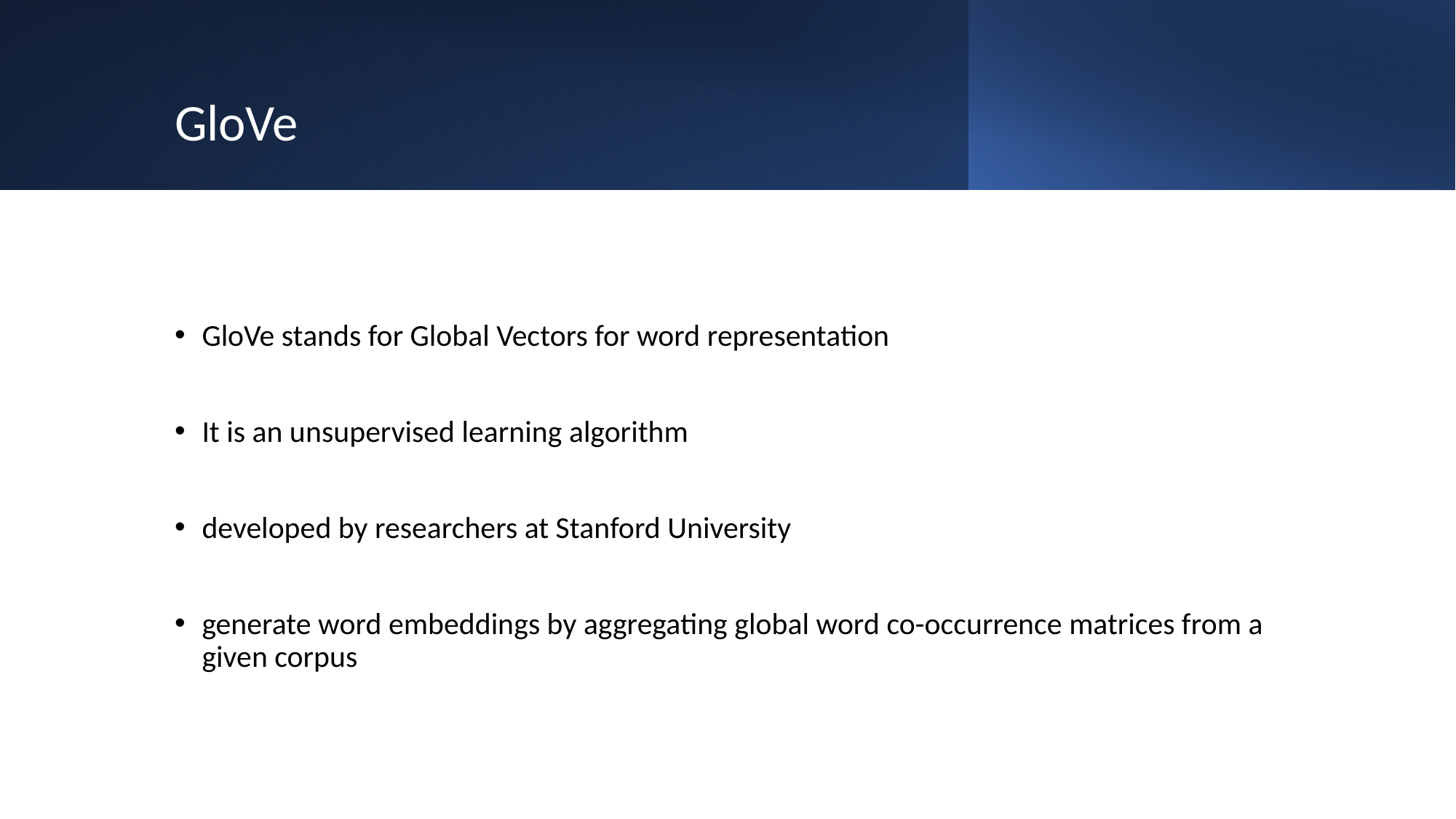

# GloVe

GloVe stands for Global Vectors for word representation

It is an unsupervised learning algorithm

developed by researchers at Stanford University

generate word embeddings by aggregating global word co-occurrence matrices from a given corpus